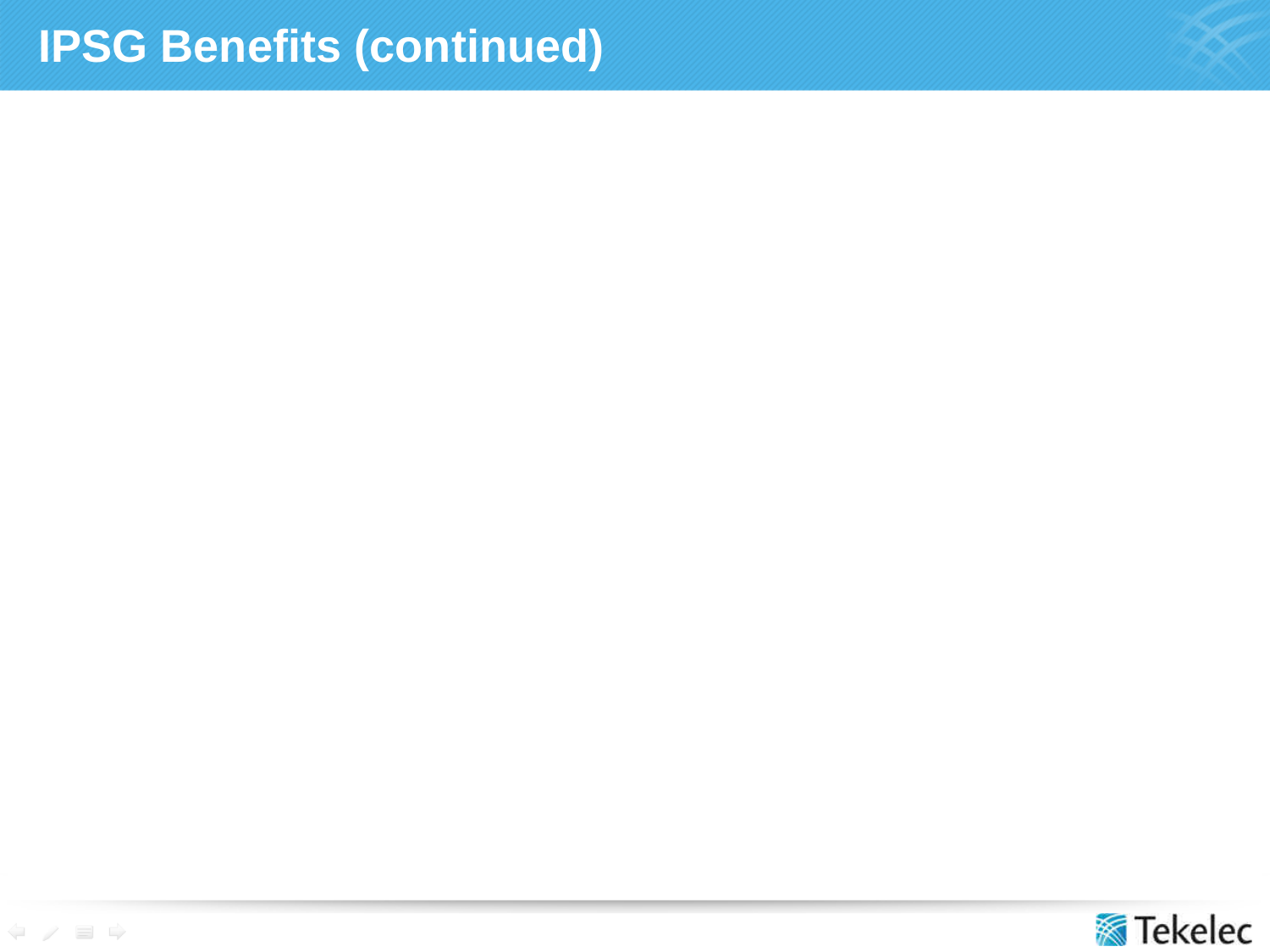

# IPSG Benefits (continued)
Administered control of TPS throughput

Load sharing between ASPs

Release 42 allows a smooth transition from IPLIM to IPSG where the appl of the E5-ENET card can be changed using the new “chg-card” command